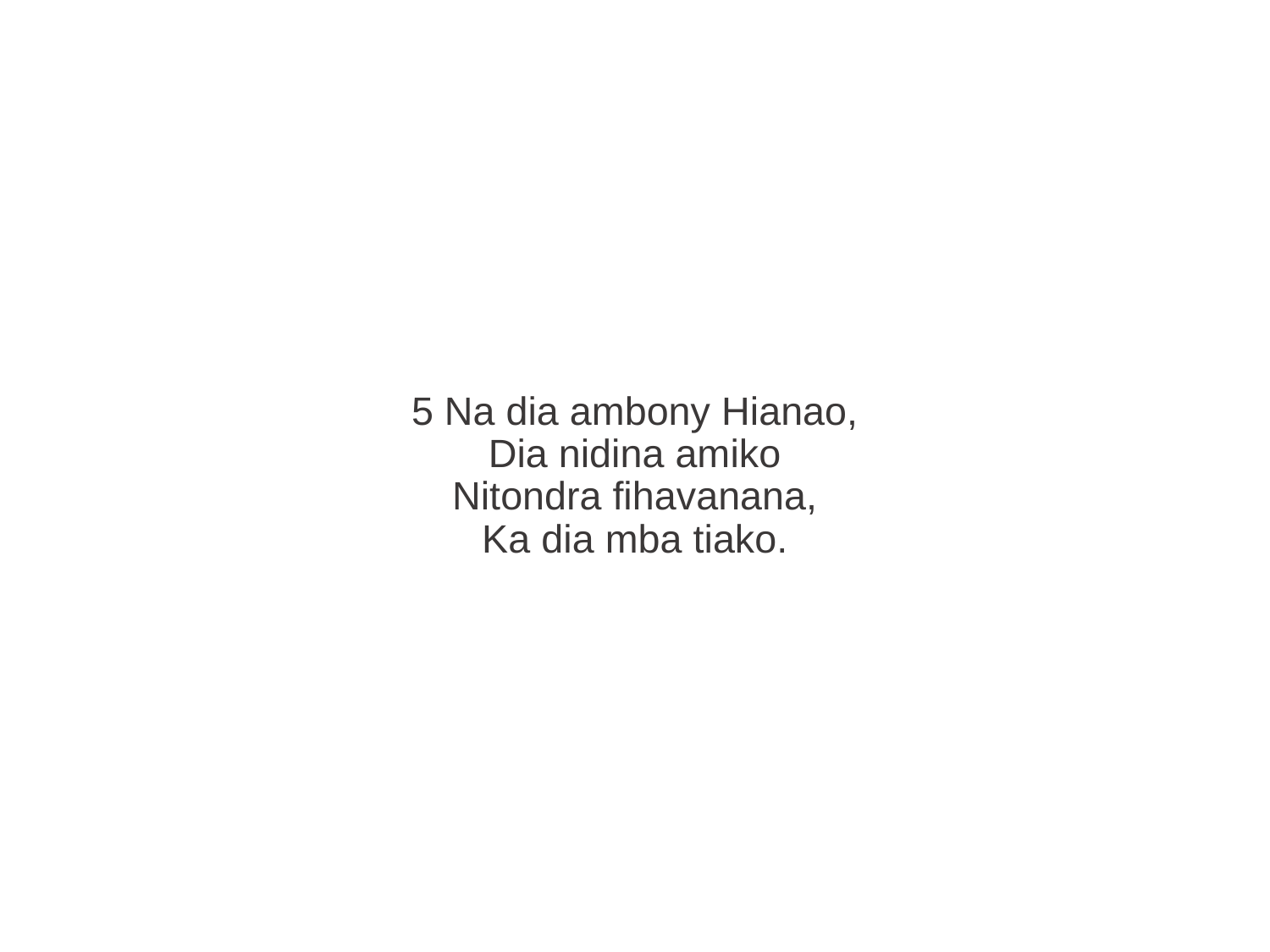

5 Na dia ambony Hianao,
Dia nidina amiko
Nitondra fihavanana,
Ka dia mba tiako.